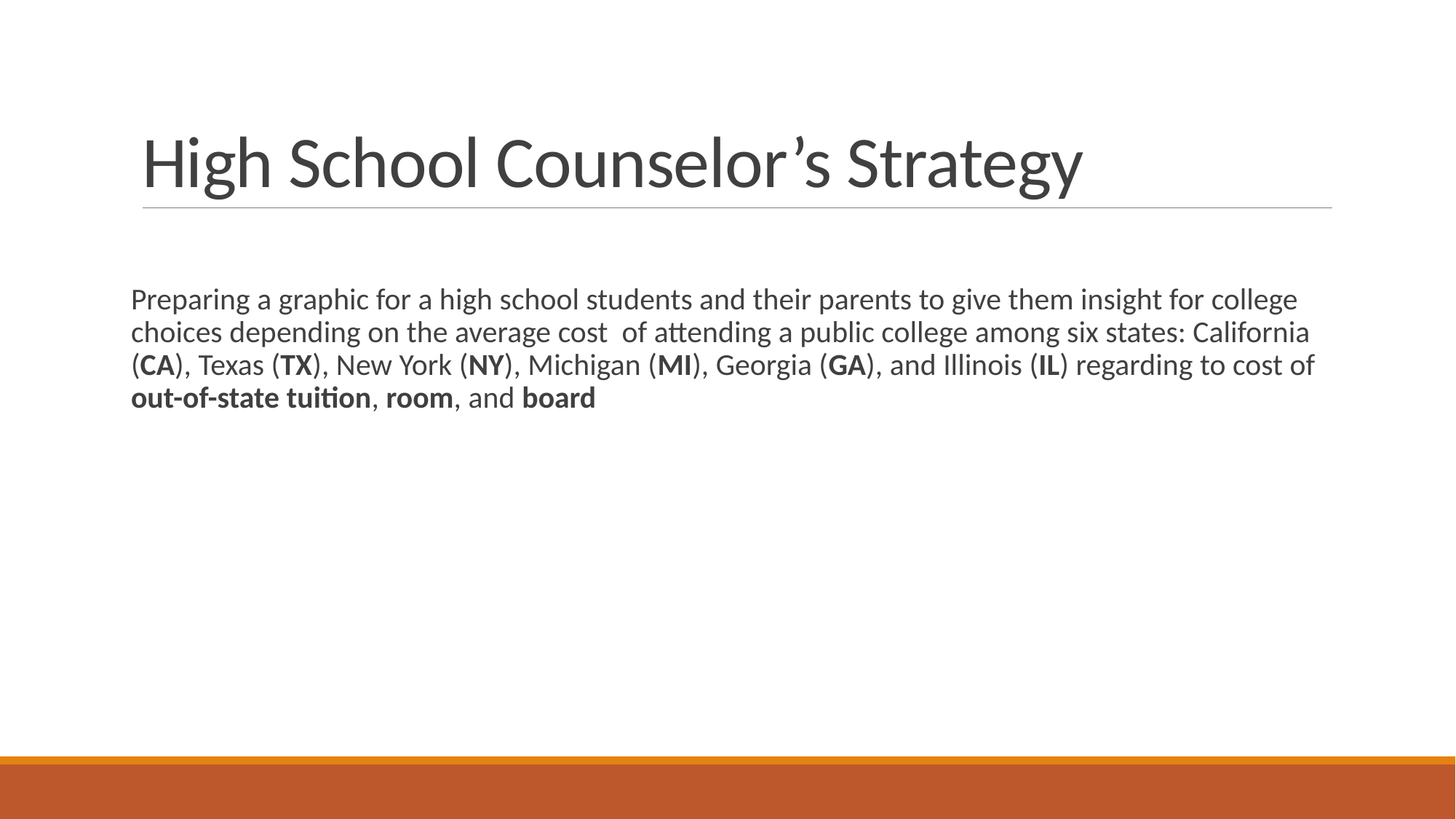

# High School Counselor’s Strategy

Preparing a graphic for a high school students and their parents to give them insight for college choices depending on the average cost  of attending a public college among six states: California (CA), Texas (TX), New York (NY), Michigan (MI), Georgia (GA), and Illinois (IL) regarding to cost of out-of-state tuition, room, and board